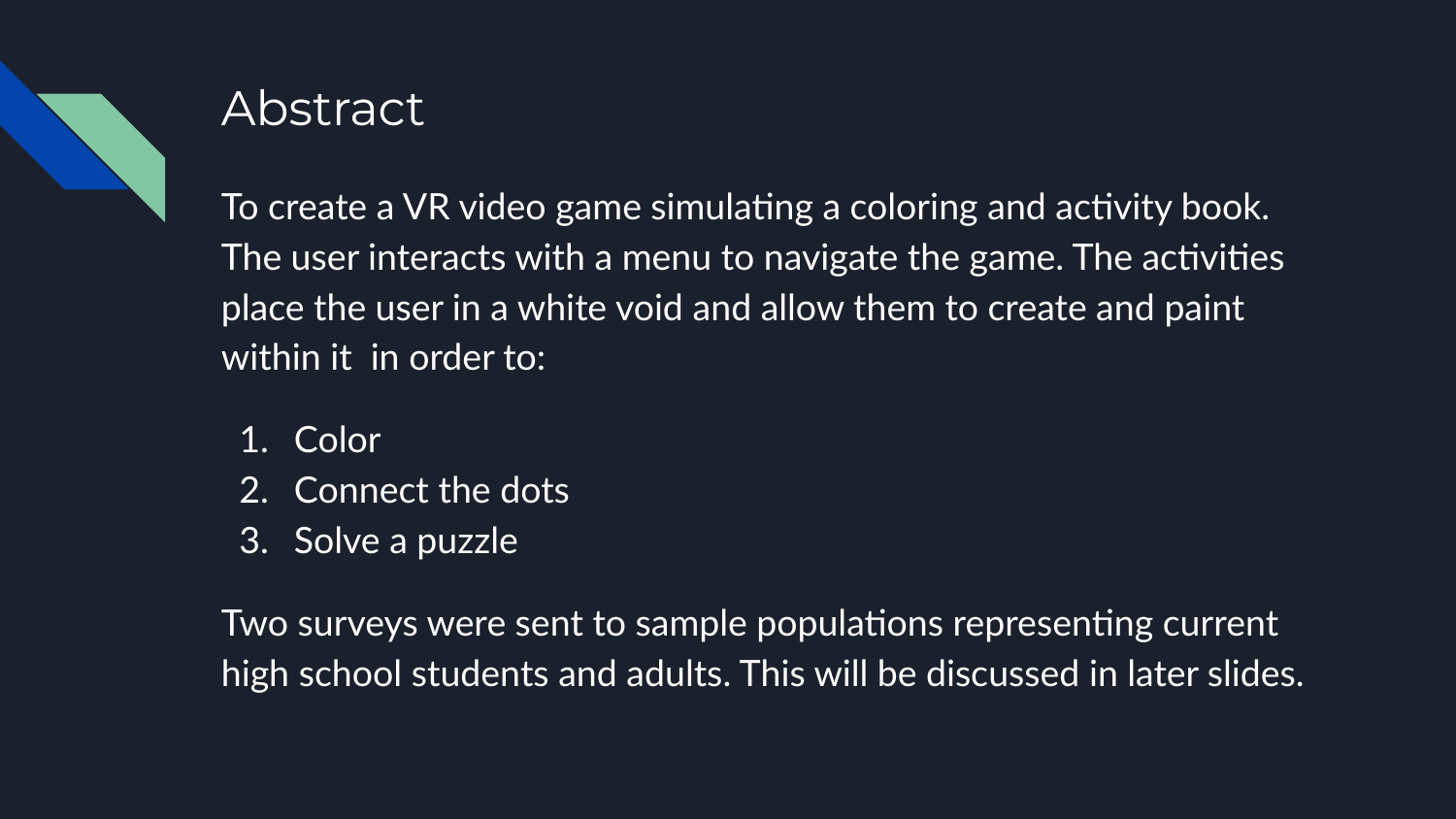

# Abstract
To create a VR video game simulating a coloring and activity book. The user interacts with a menu to navigate the game. The activities place the user in a white void and allow them to create and paint within it  in order to:
Color
Connect the dots
Solve a puzzle
Two surveys were sent to sample populations representing current high school students and adults. This will be discussed in later slides.